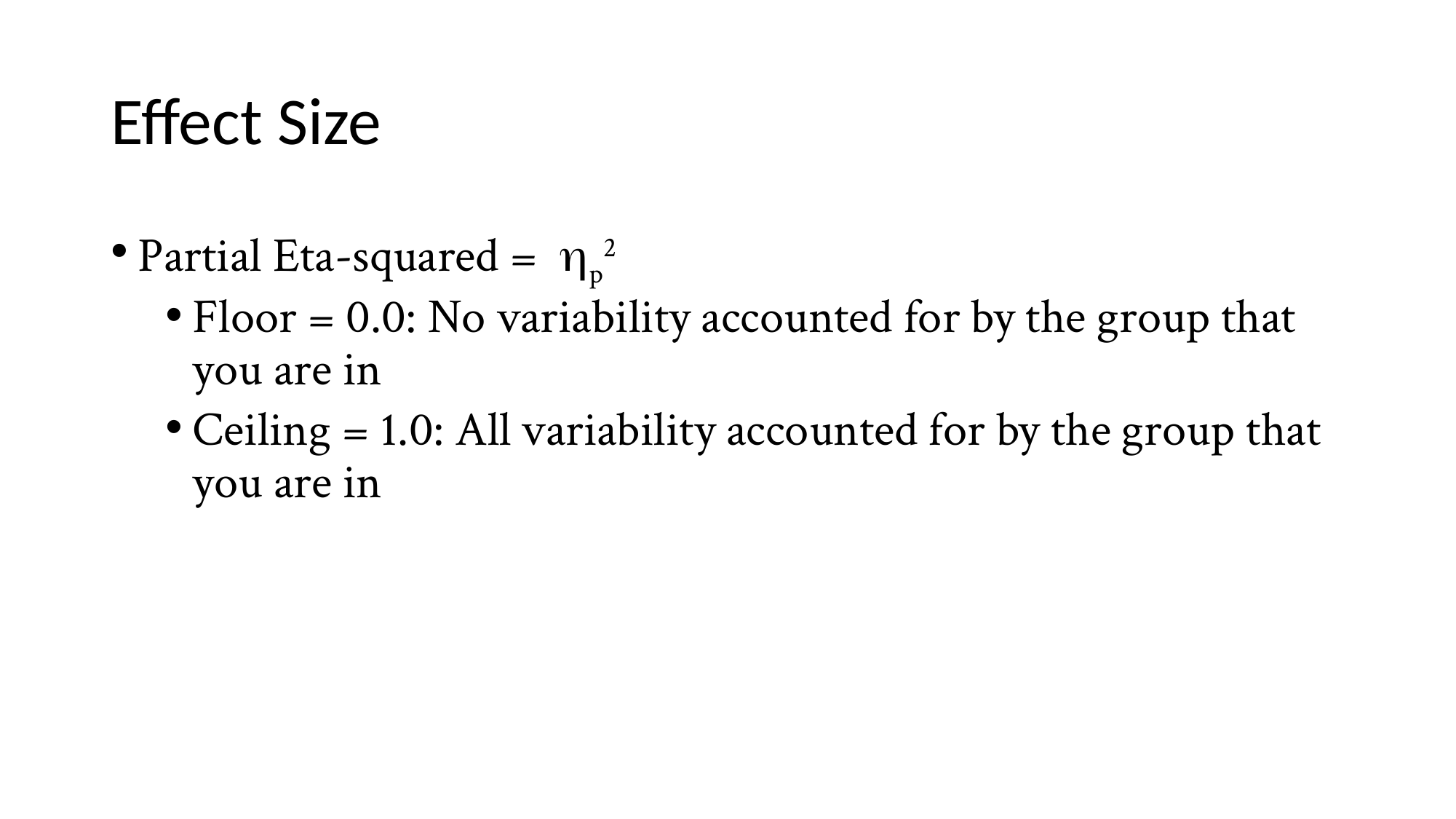

# Effect Size
Partial Eta-squared =  ηp2
Floor = 0.0: No variability accounted for by the group that you are in
Ceiling = 1.0: All variability accounted for by the group that you are in